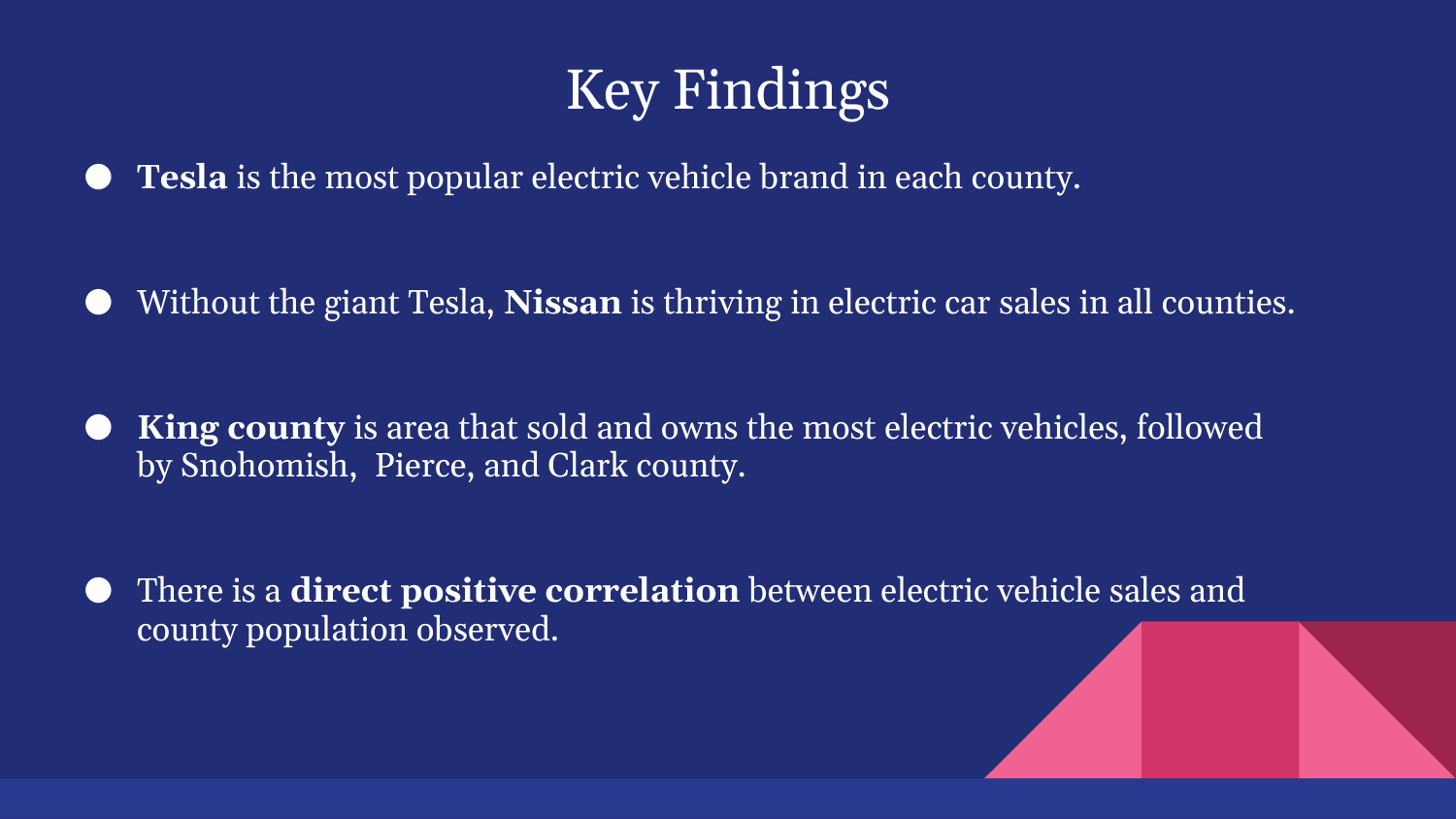

# Key Findings
Tesla is the most popular electric vehicle brand in each county.

Without the giant Tesla, Nissan is thriving in electric car sales in all counties.

King county is area that sold and owns the most electric vehicles, followed by Snohomish,  Pierce, and Clark county.

There is a direct positive correlation between electric vehicle sales and county population observed.